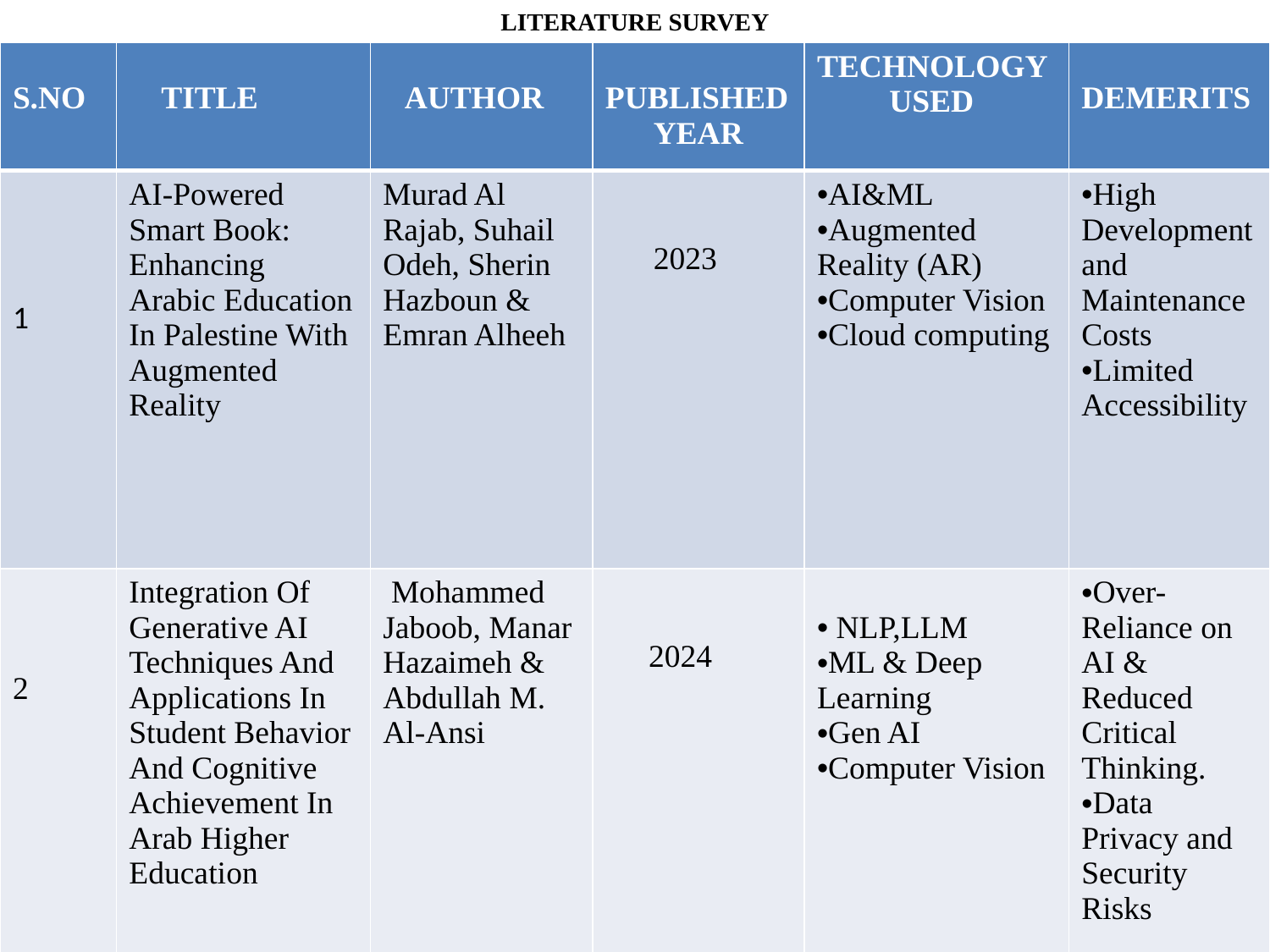

# LITERATURE SURVEY
| S.NO | TITLE | AUTHOR | PUBLISHED YEAR | TECHNOLOGY USED | DEMERITS |
| --- | --- | --- | --- | --- | --- |
| 1 | AI-Powered Smart Book: Enhancing Arabic Education In Palestine With Augmented Reality | Murad Al Rajab, Suhail Odeh, Sherin Hazboun & Emran Alheeh | 2023 | AI&ML Augmented Reality (AR) Computer Vision Cloud computing | High Development and Maintenance Costs Limited Accessibility |
| 2 | Integration Of Generative AI Techniques And Applications In Student Behavior And Cognitive Achievement In Arab Higher Education | Mohammed Jaboob, Manar Hazaimeh & Abdullah M. Al-Ansi | 2024 | NLP,LLM ML & Deep Learning Gen AI Computer Vision | Over-Reliance on AI & Reduced Critical Thinking. Data Privacy and Security Risks |
6